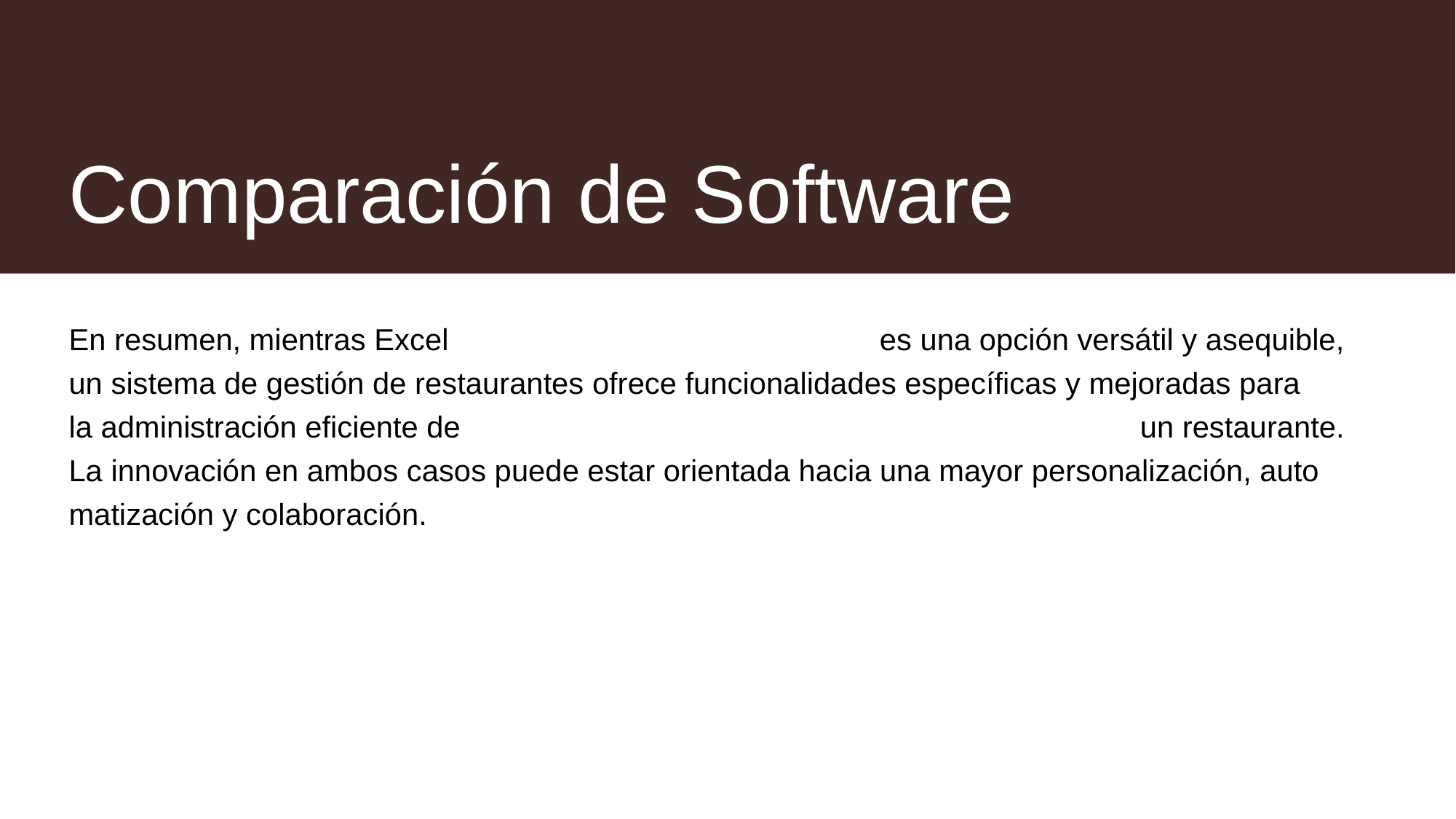

# Comparación de Software
En resumen, mientras Excel es una opción versátil y asequible, un sistema de gestión de restaurantes ofrece funcionalidades específicas y mejoradas para la administración eficiente de un restaurante. La innovación en ambos casos puede estar orientada hacia una mayor personalización, automatización y colaboración.